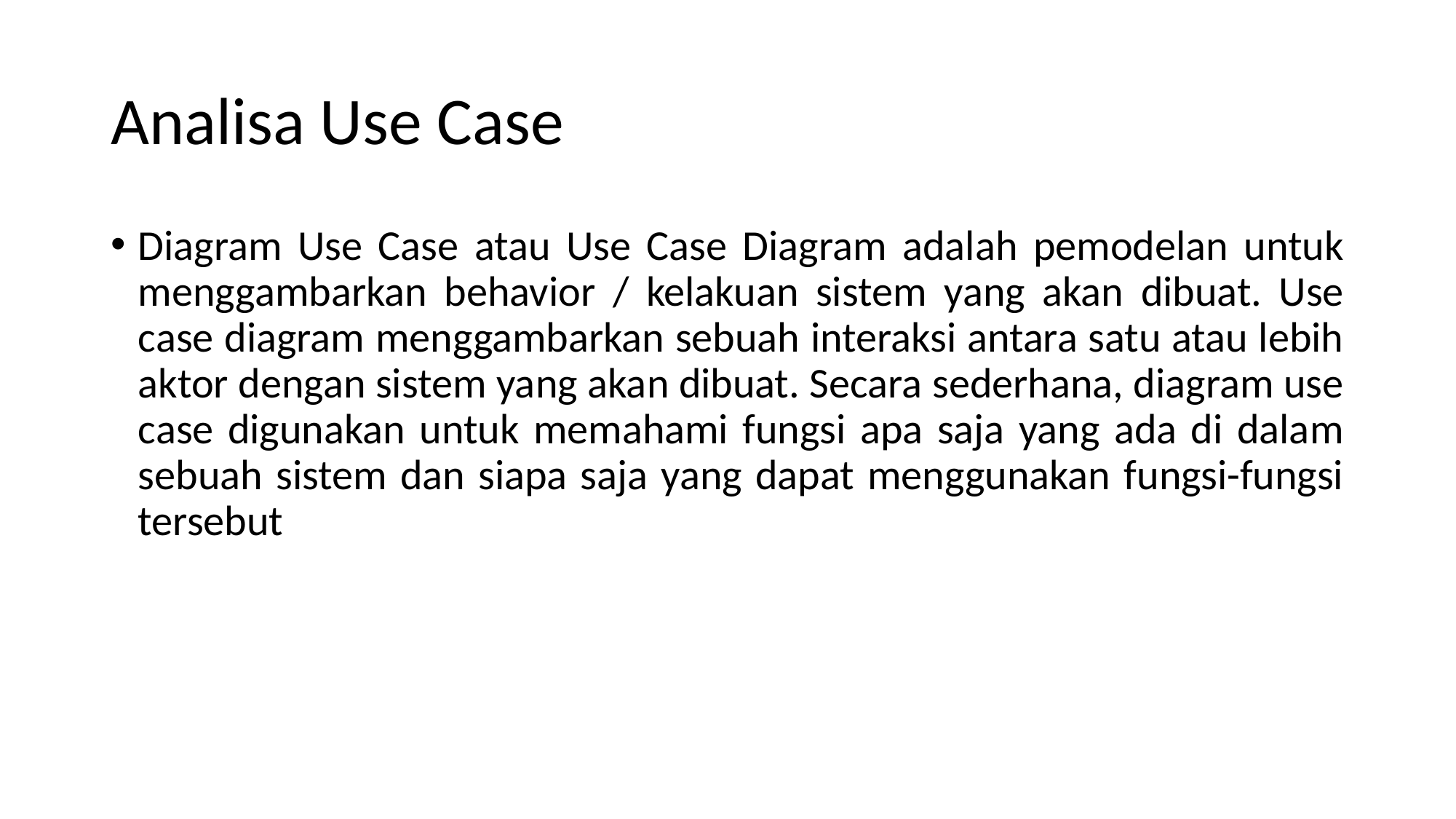

# Analisa Use Case
Diagram Use Case atau Use Case Diagram adalah pemodelan untuk menggambarkan behavior / kelakuan sistem yang akan dibuat. Use case diagram menggambarkan sebuah interaksi antara satu atau lebih aktor dengan sistem yang akan dibuat. Secara sederhana, diagram use case digunakan untuk memahami fungsi apa saja yang ada di dalam sebuah sistem dan siapa saja yang dapat menggunakan fungsi-fungsi tersebut